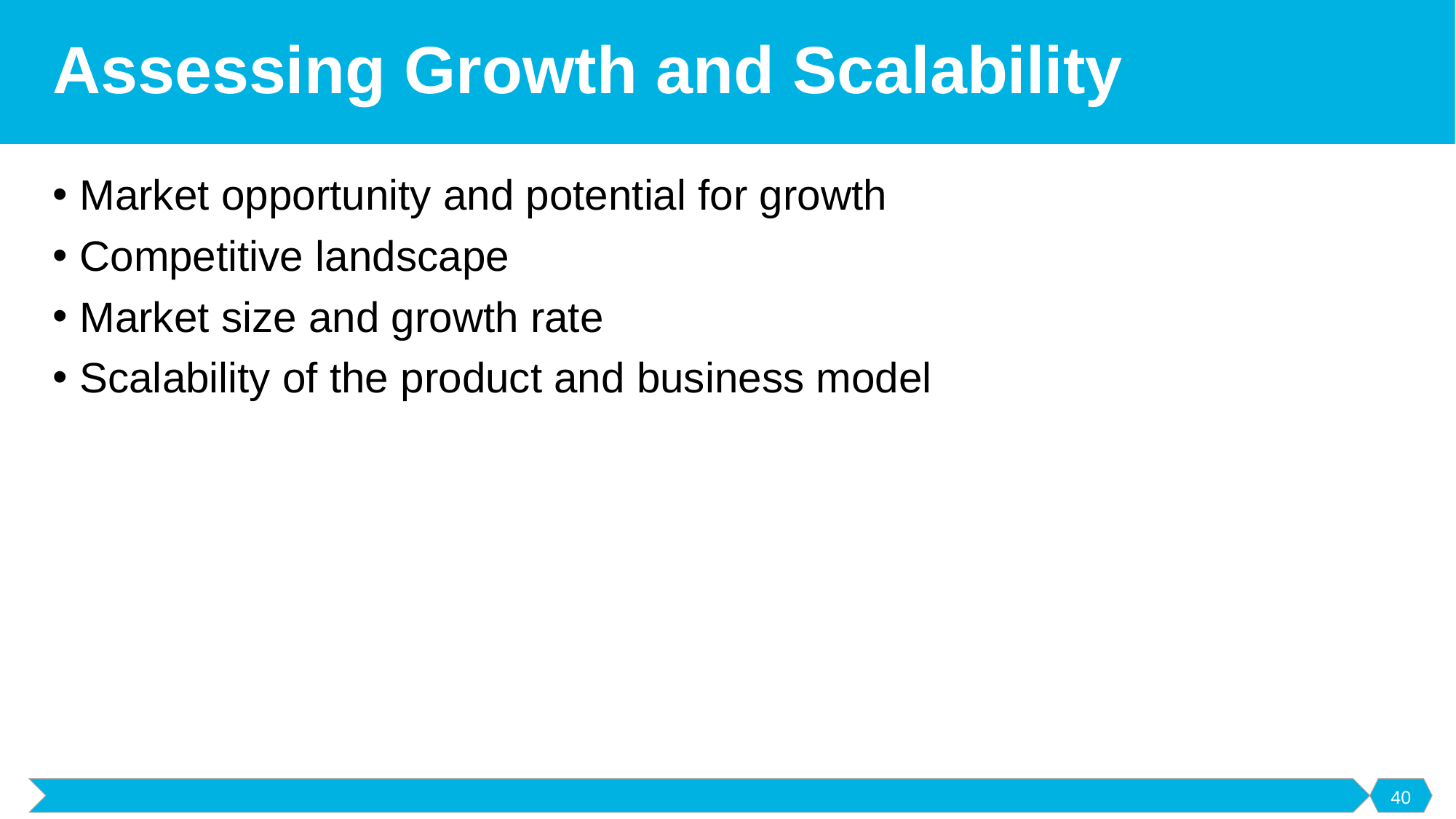

# Assessing Growth and Scalability
Market opportunity and potential for growth
Competitive landscape
Market size and growth rate
Scalability of the product and business model
40